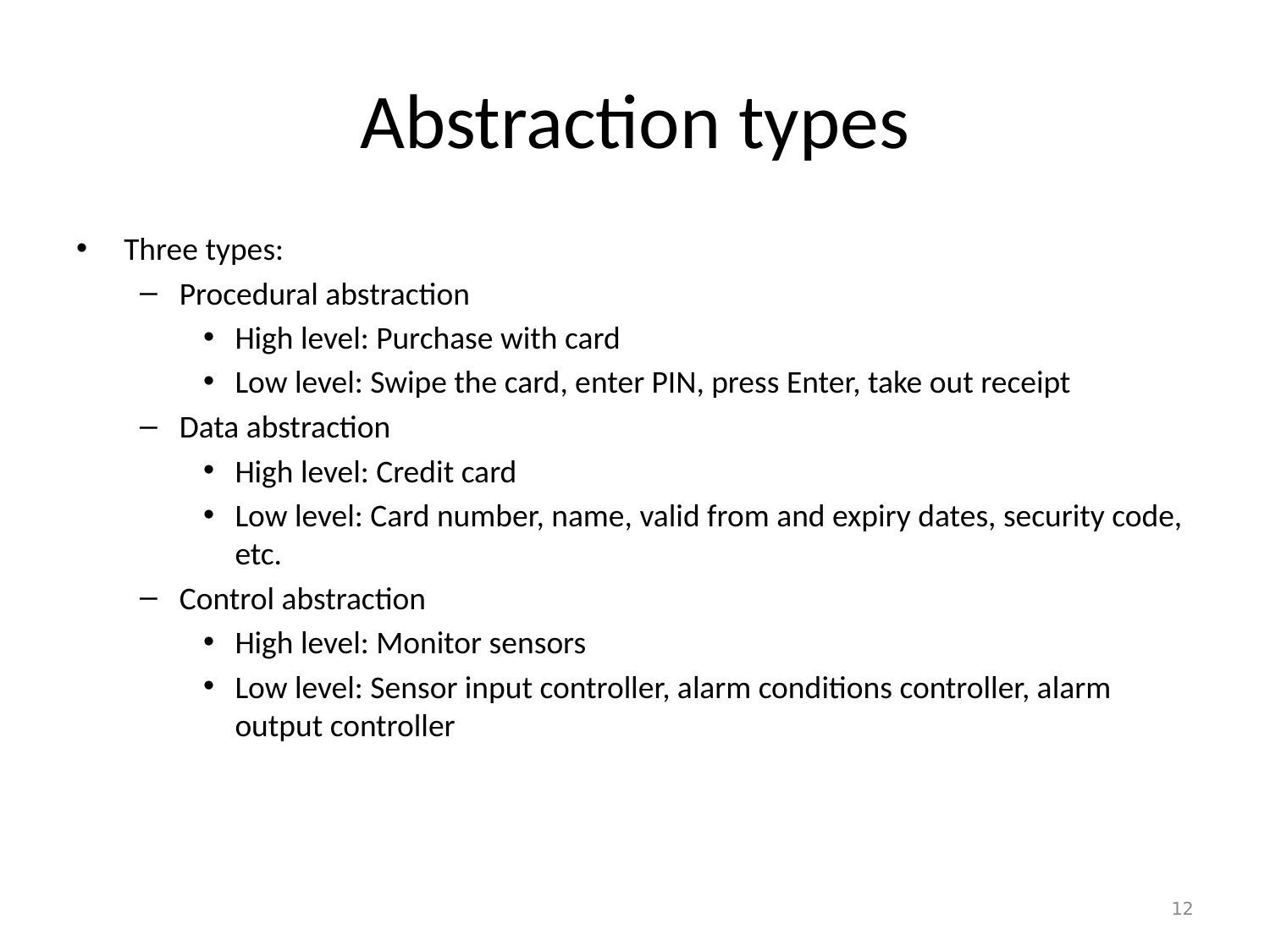

# Abstraction types
Three types:
Procedural abstraction
High level: Purchase with card
Low level: Swipe the card, enter PIN, press Enter, take out receipt
Data abstraction
High level: Credit card
Low level: Card number, name, valid from and expiry dates, security code, etc.
Control abstraction
High level: Monitor sensors
Low level: Sensor input controller, alarm conditions controller, alarm output controller

12